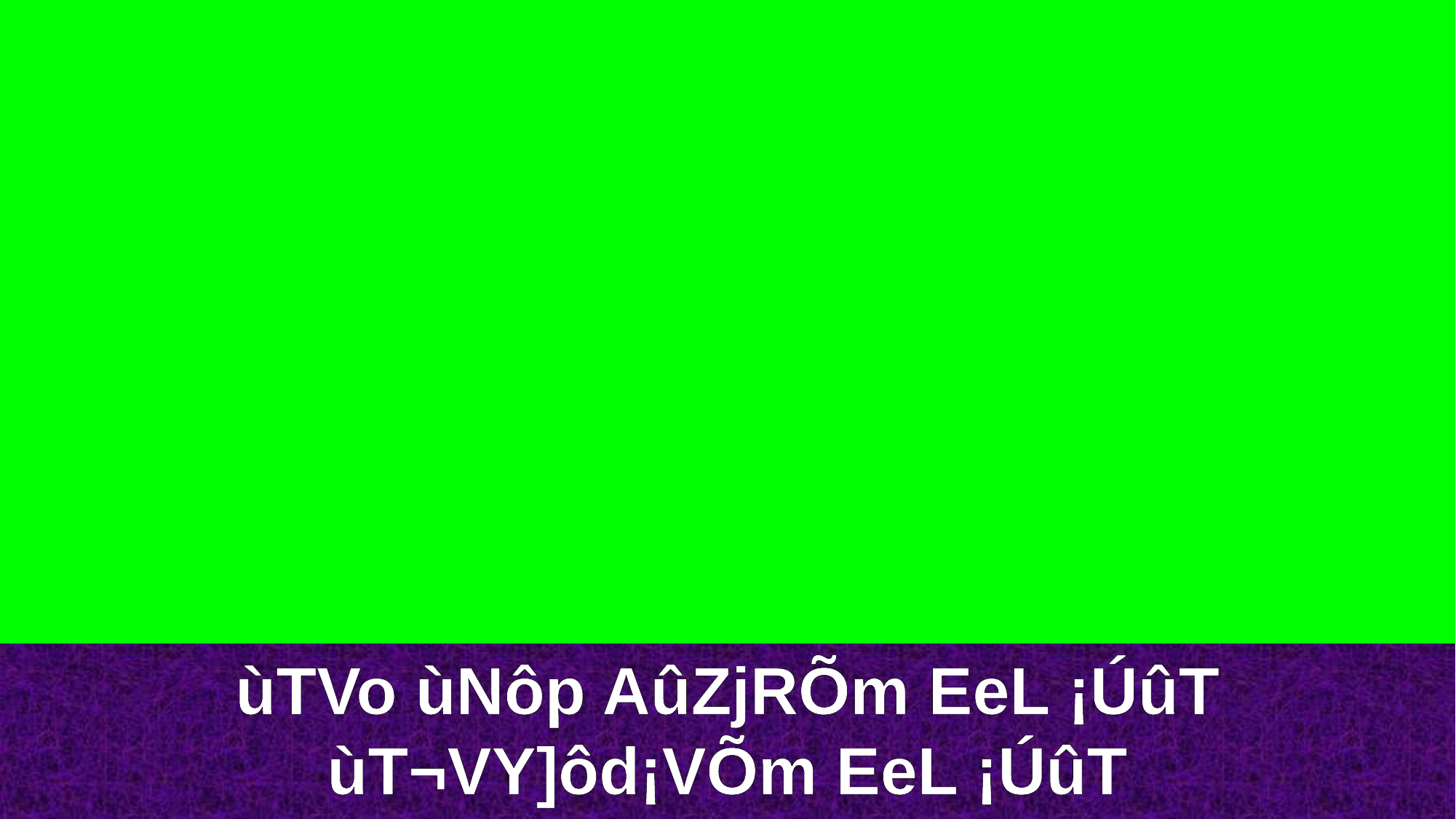

ùTVo ùNôp­ AûZjRÕm EeL ¡ÚûT ùT¬VY]ôd¡VÕm EeL ¡ÚûT